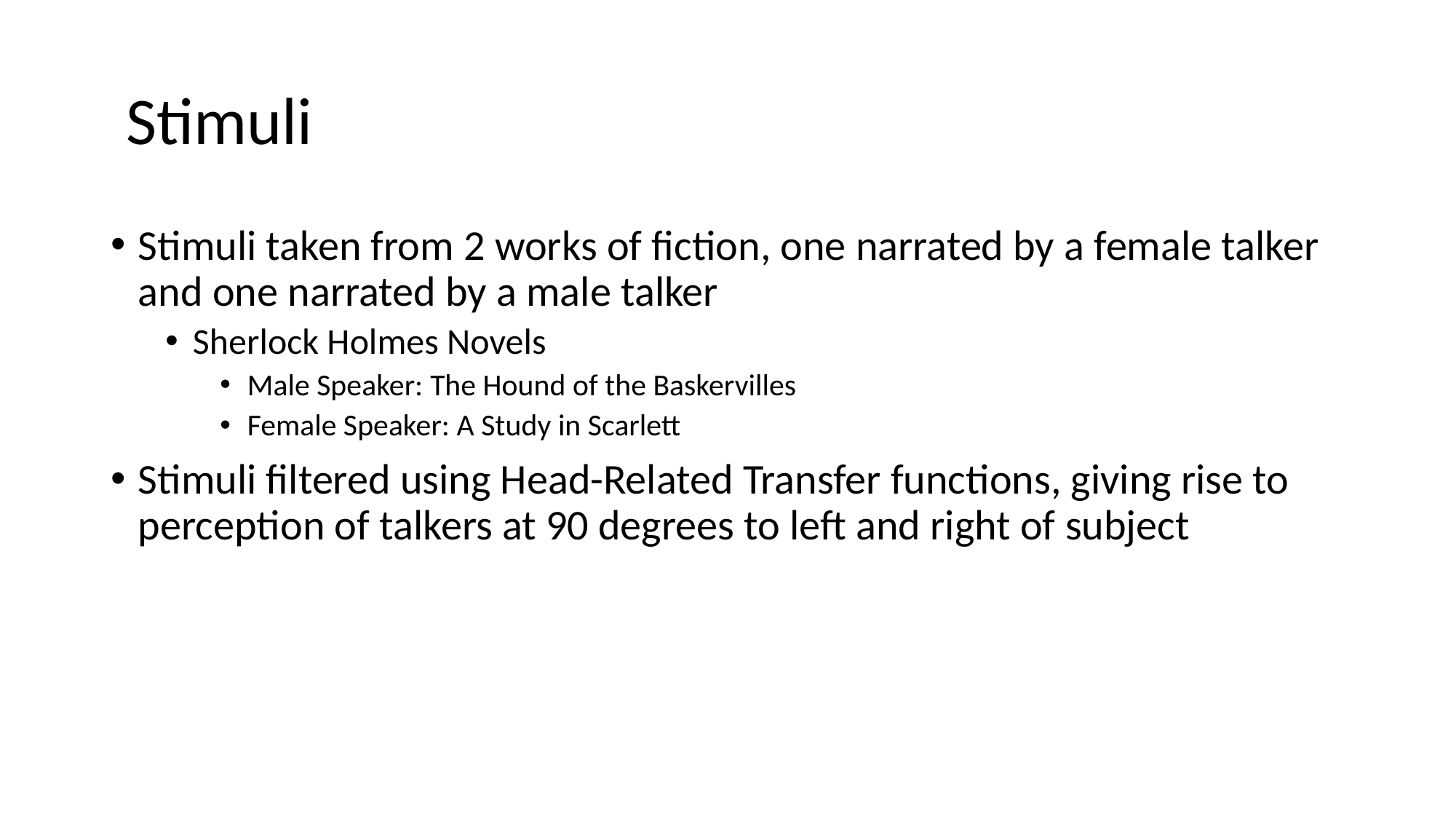

# Stimuli
Stimuli taken from 2 works of fiction, one narrated by a female talker and one narrated by a male talker
Sherlock Holmes Novels
Male Speaker: The Hound of the Baskervilles
Female Speaker: A Study in Scarlett
Stimuli filtered using Head-Related Transfer functions, giving rise to perception of talkers at 90 degrees to left and right of subject